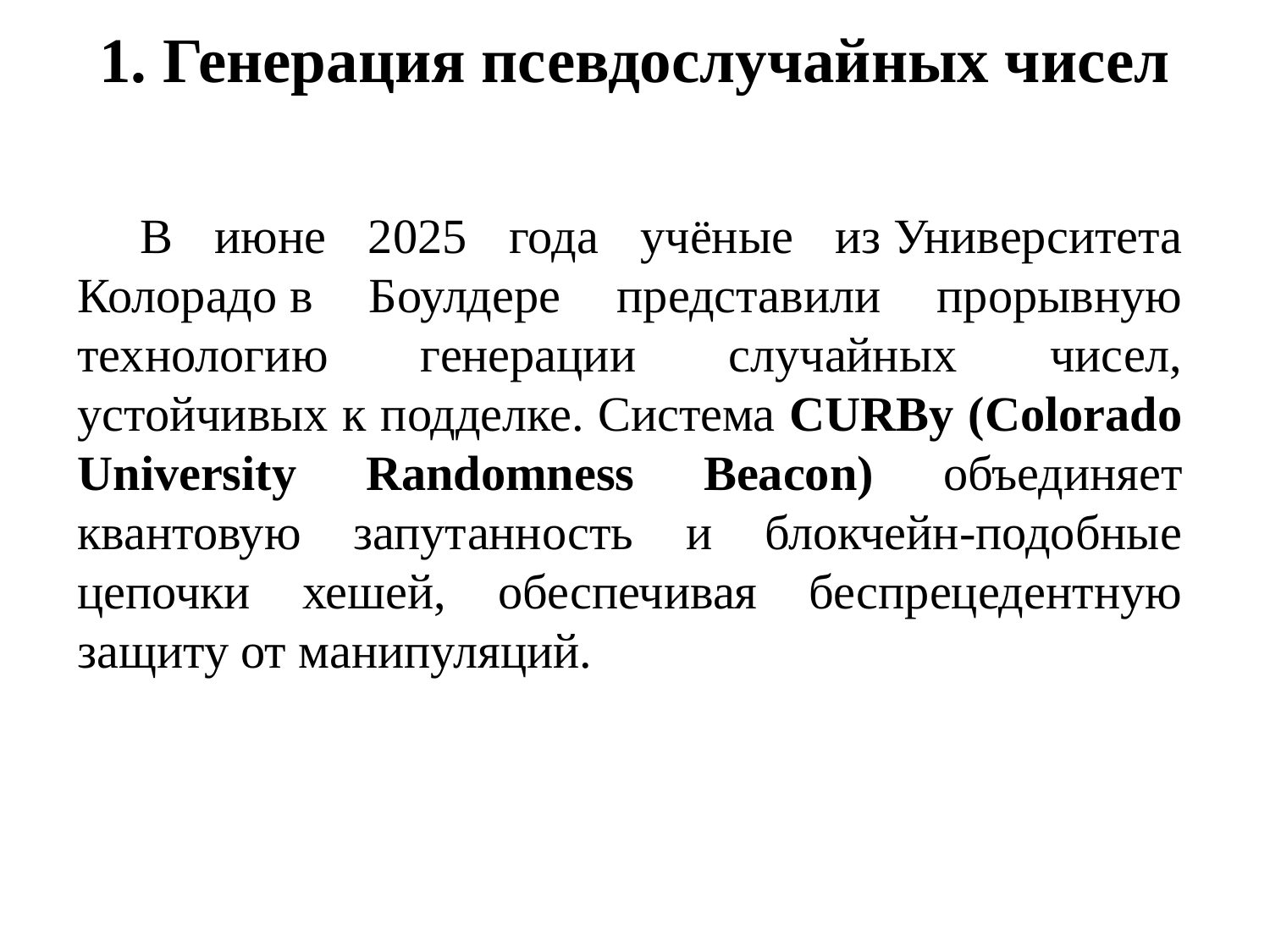

# 1. Генерация псевдослучайных чисел

В июне 2025 года учёные из Университета Колорадо в Боулдере представили прорывную технологию генерации случайных чисел, устойчивых к подделке. Система CURBy (Colorado University Randomness Beacon) объединяет квантовую запутанность и блокчейн-подобные цепочки хешей, обеспечивая беспрецедентную защиту от манипуляций.